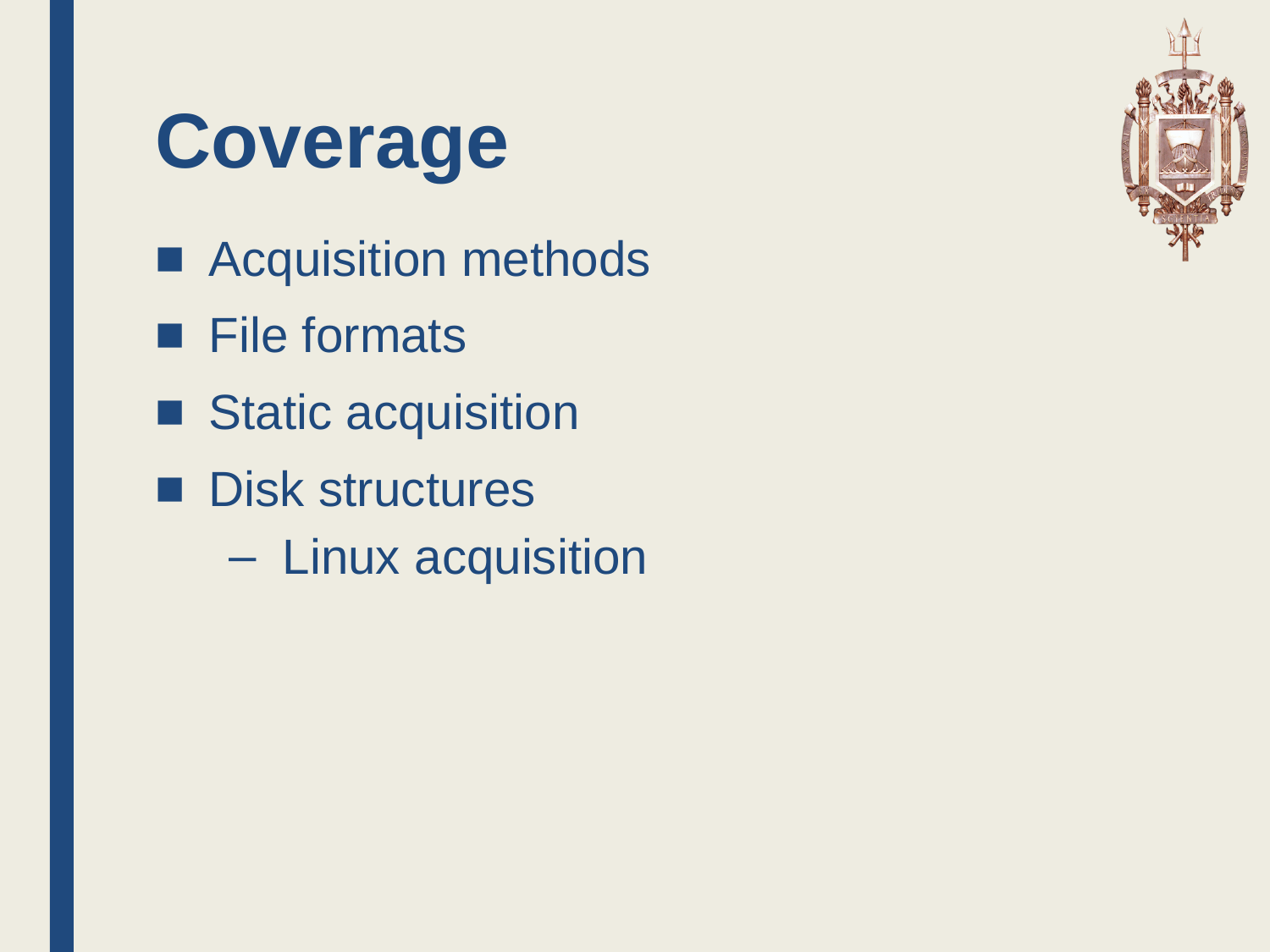

# Coverage
Acquisition methods
File formats
Static acquisition
Disk structures
Linux acquisition